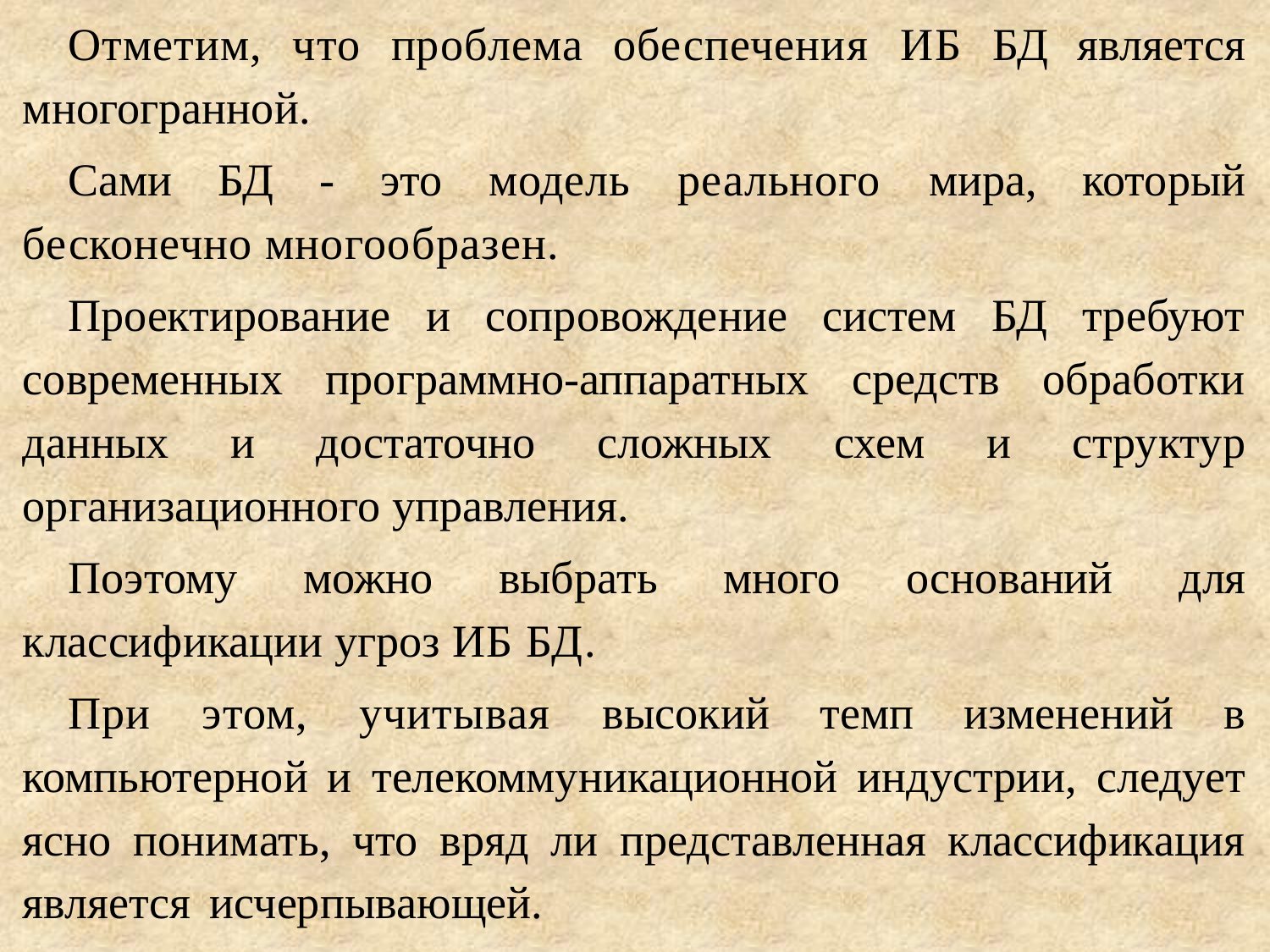

Отметим, что проблема обеспечения ИБ БД является многогранной.
Сами БД - это модель реального мира, который бесконечно многообразен.
Проектирование и сопровождение систем БД требуют современных программно-аппаратных средств обработки данных и достаточно сложных схем и структур организационного управления.
Поэтому можно выбрать много оснований для классификации угроз ИБ БД.
При этом, учитывая высокий темп изменений в компьютерной и телекоммуникационной индустрии, следует ясно понимать, что вряд ли представленная классификация является исчерпывающей.